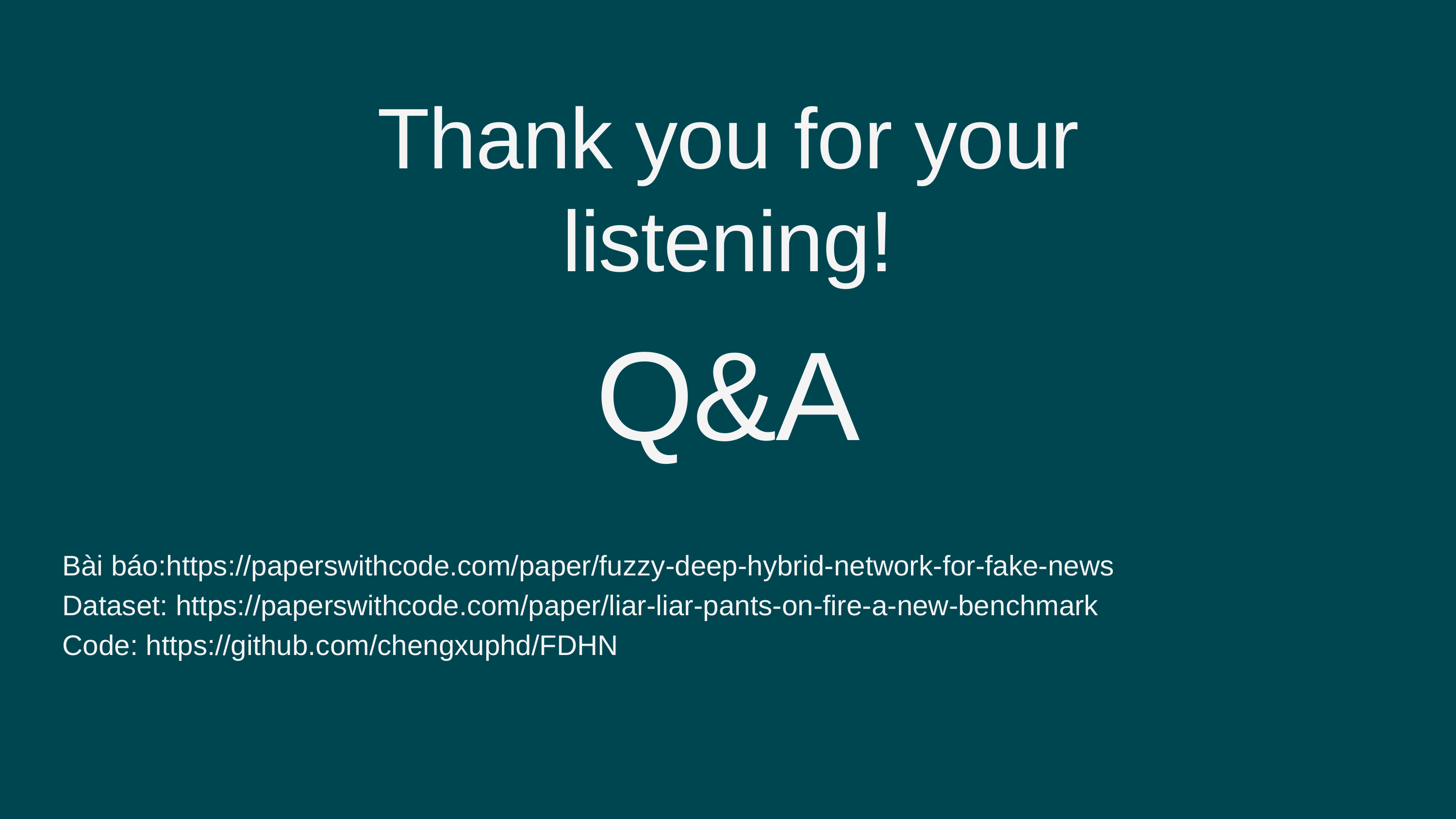

Thank you for your listening!
Q&A

Bài báo:https://paperswithcode.com/paper/fuzzy-deep-hybrid-network-for-fake-news
Dataset: https://paperswithcode.com/paper/liar-liar-pants-on-fire-a-new-benchmark
Code: https://github.com/chengxuphd/FDHN